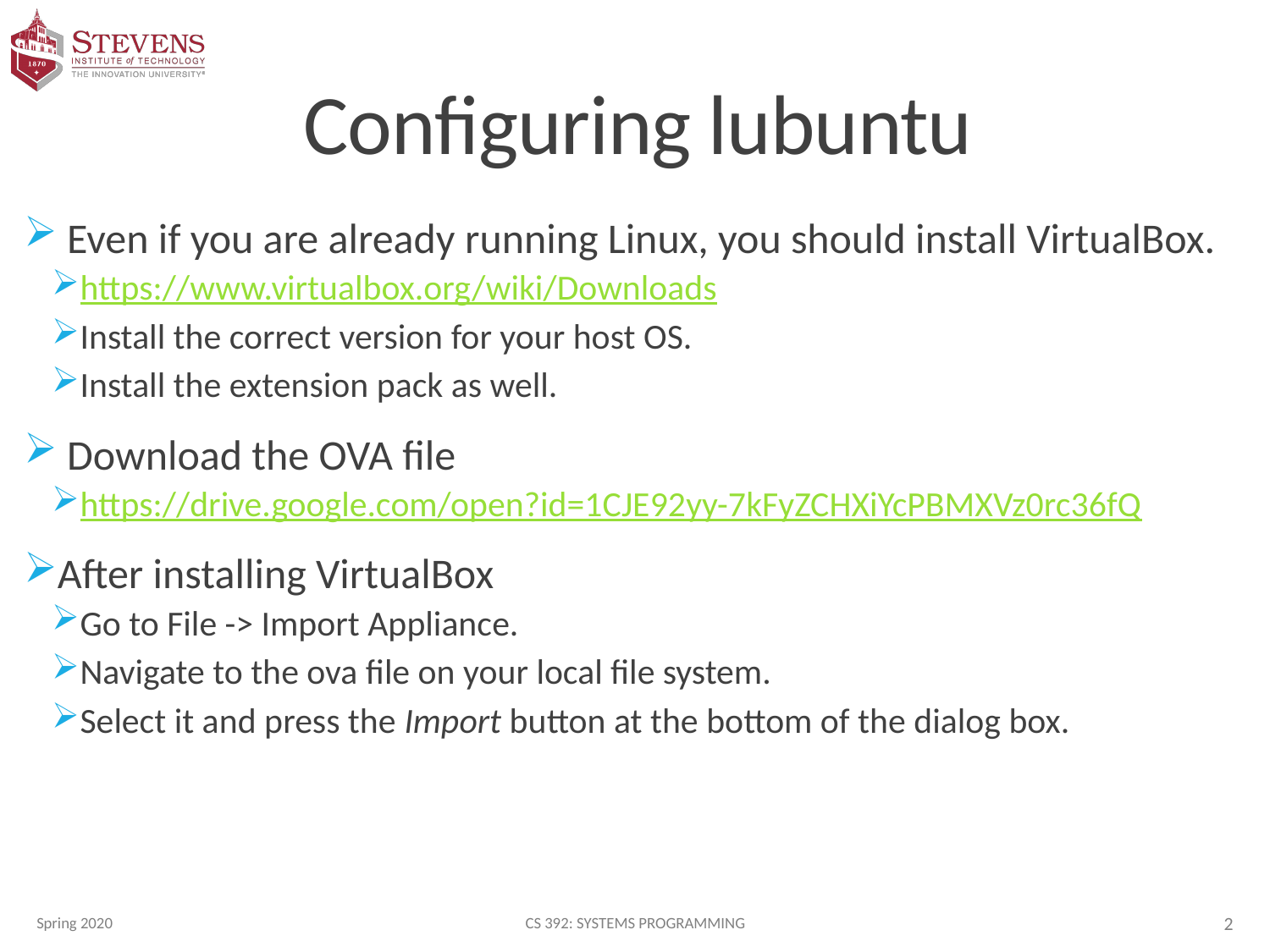

# Configuring lubuntu
 Even if you are already running Linux, you should install VirtualBox.
https://www.virtualbox.org/wiki/Downloads
Install the correct version for your host OS.
Install the extension pack as well.
 Download the OVA file
https://drive.google.com/open?id=1CJE92yy-7kFyZCHXiYcPBMXVz0rc36fQ
After installing VirtualBox
Go to File -> Import Appliance.
Navigate to the ova file on your local file system.
Select it and press the Import button at the bottom of the dialog box.

Spring 2020
CS 392: Systems Programming
2